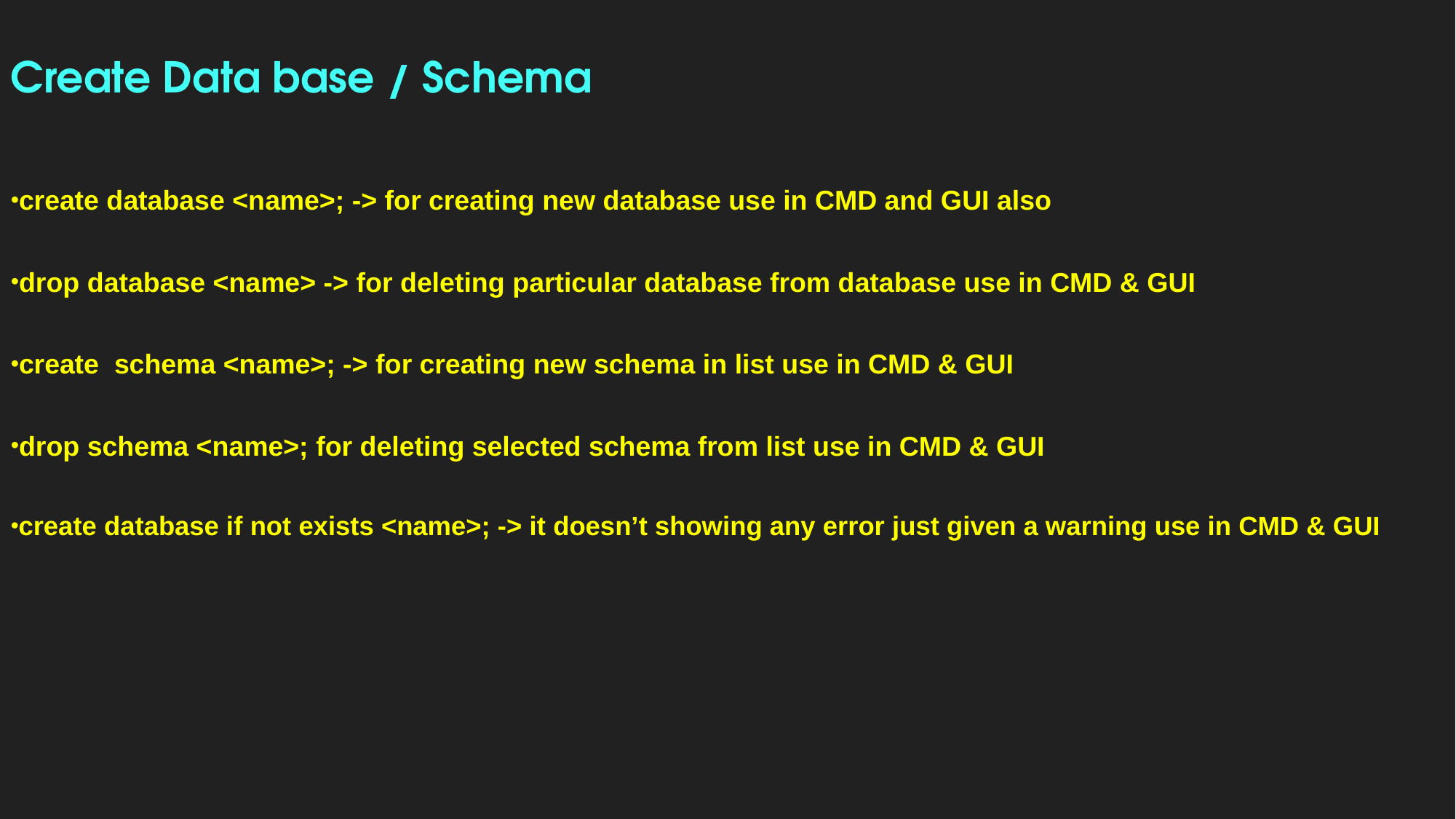

Create Data base / Schema

create database <name>; -> for creating new database use in CMD and GUI also
drop database <name> -> for deleting particular database from database use in CMD & GUI
create  schema <name>; -> for creating new schema in list use in CMD & GUI
drop schema <name>; for deleting selected schema from list use in CMD & GUI
create database if not exists <name>; -> it doesn’t showing any error just given a warning use in CMD & GUI